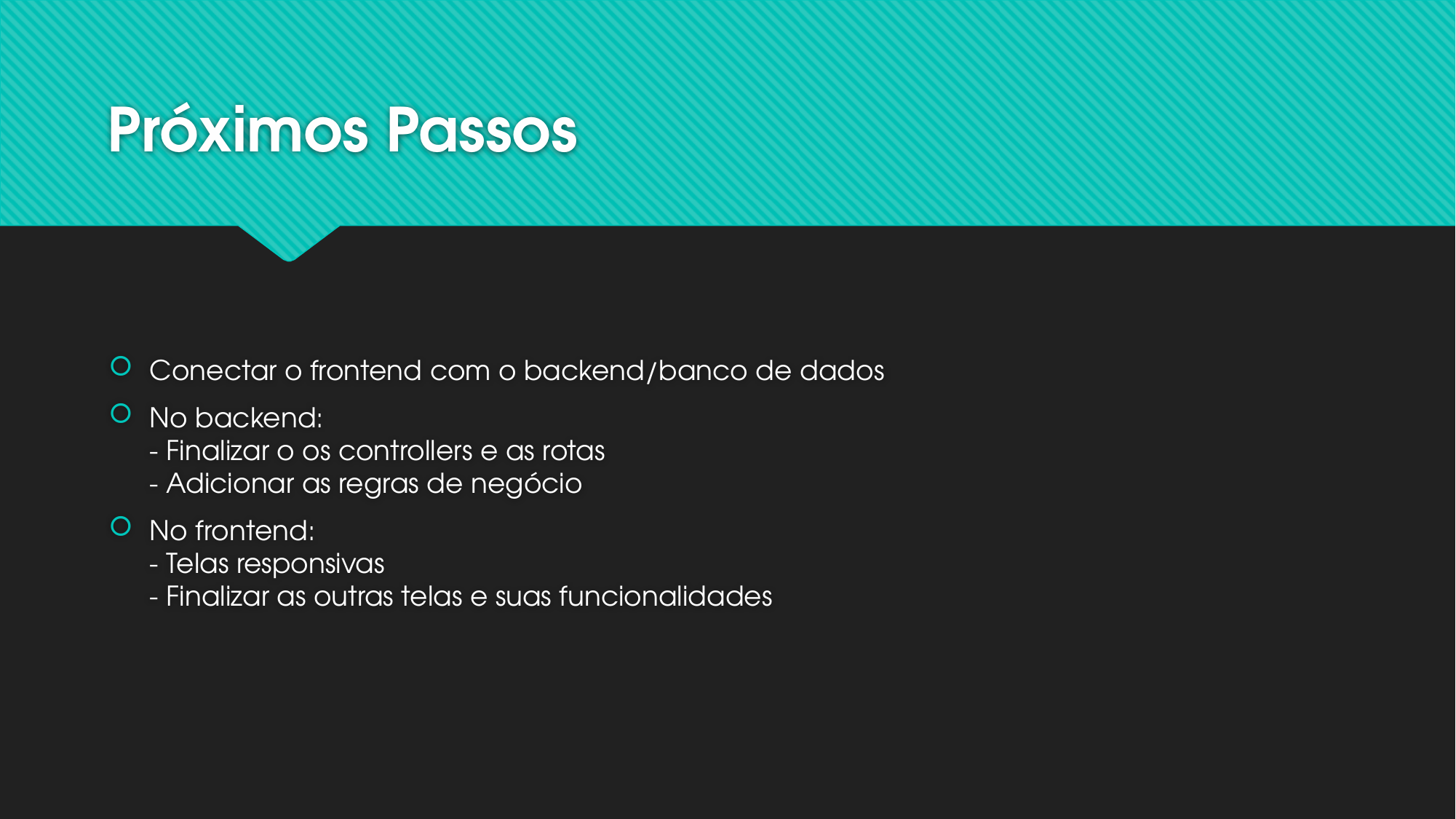

# Próximos Passos
Conectar o frontend com o backend/banco de dados
No backend:
- Finalizar o os controllers e as rotas
- Adicionar as regras de negócio
No frontend:
- Telas responsivas
- Finalizar as outras telas e suas funcionalidades